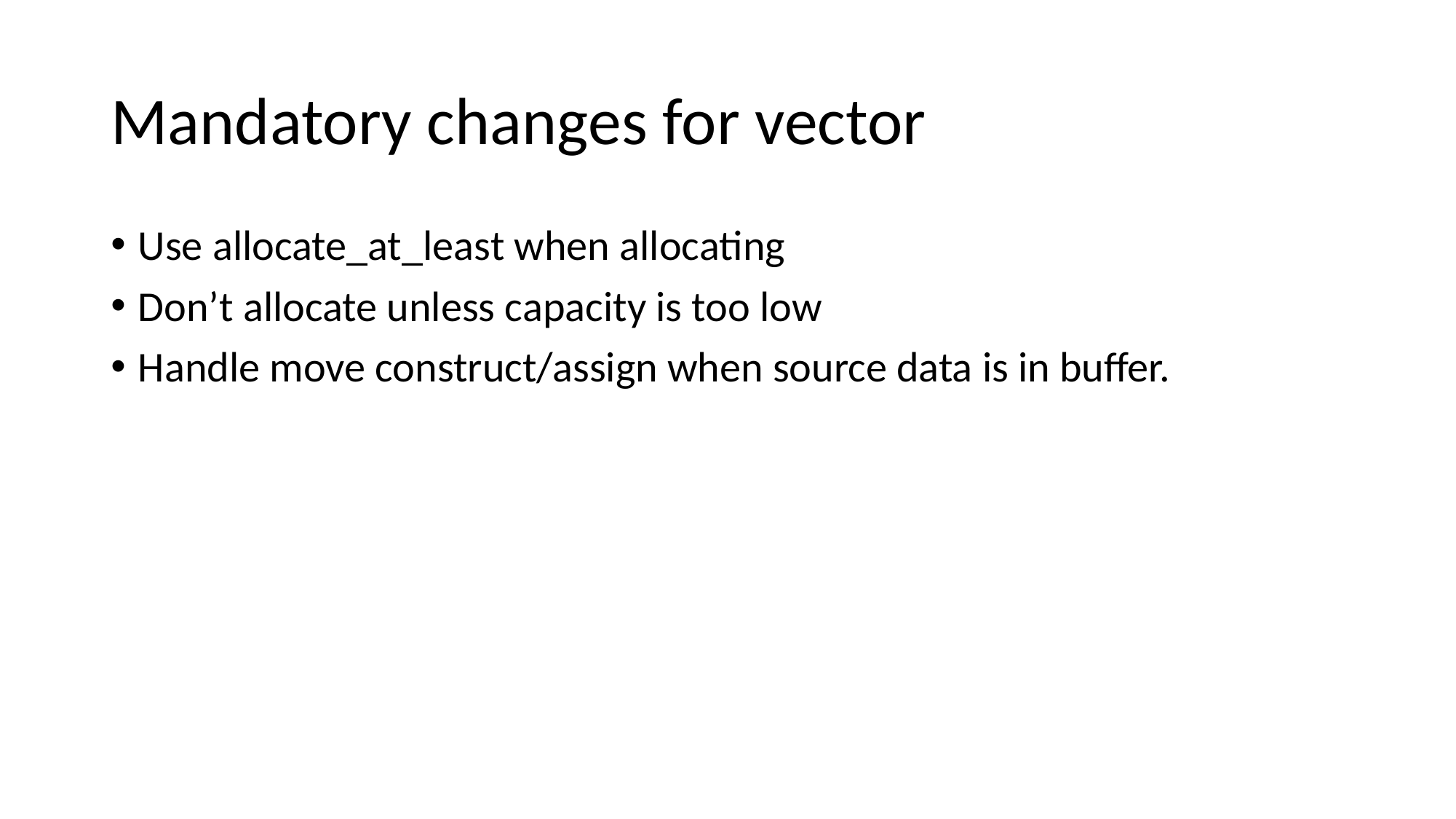

# Mandatory changes for vector
Use allocate_at_least when allocating
Don’t allocate unless capacity is too low
Handle move construct/assign when source data is in buffer.